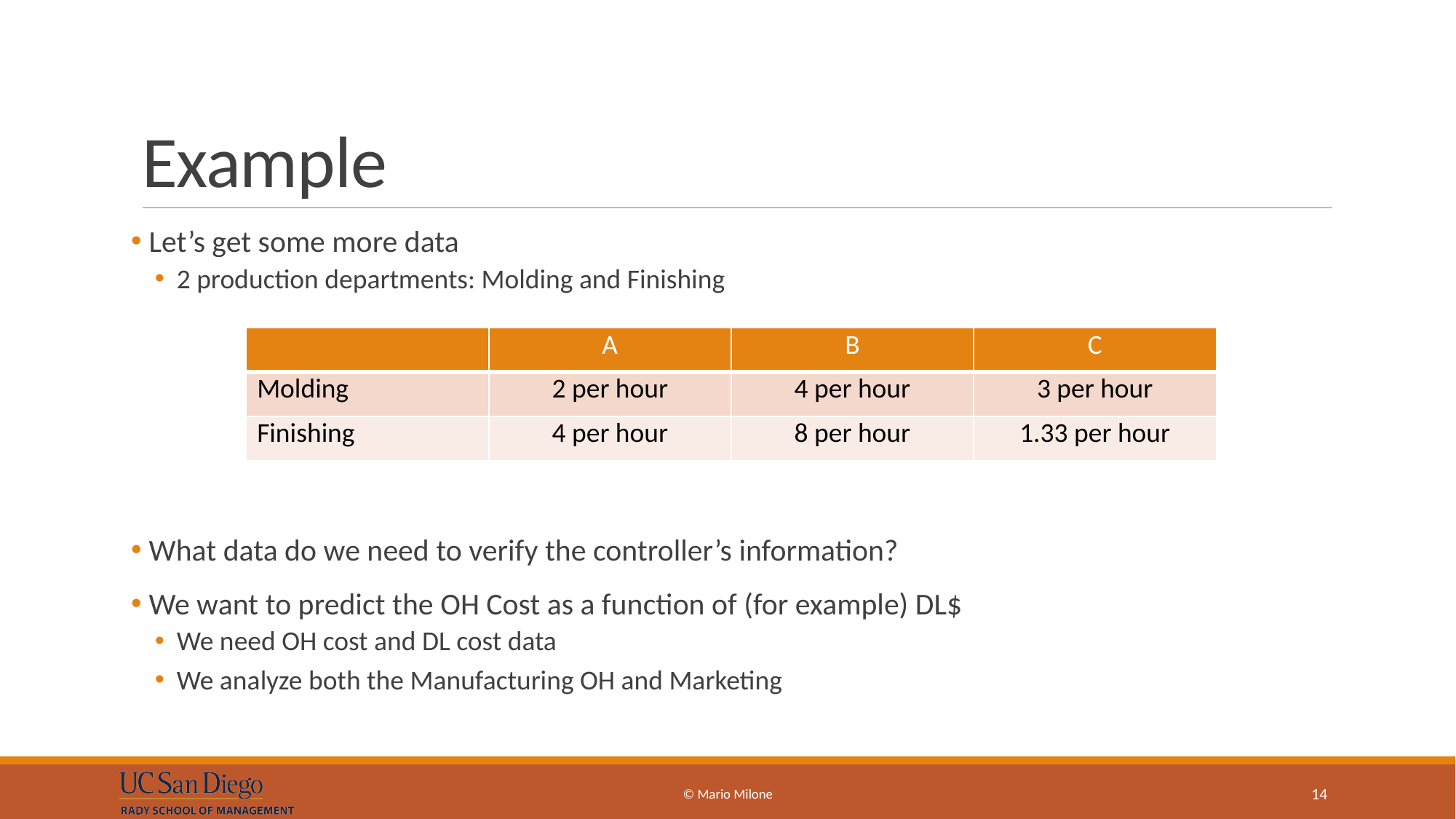

# Example
 Let’s get some more data
2 production departments: Molding and Finishing

 What data do we need to verify the controller’s information?
 We want to predict the OH Cost as a function of (for example) DL$
We need OH cost and DL cost data
We analyze both the Manufacturing OH and Marketing
|  | A | B | C |
| --- | --- | --- | --- |
| Molding | 2 per hour | 4 per hour | 3 per hour |
| Finishing | 4 per hour | 8 per hour | 1.33 per hour |
© Mario Milone
14